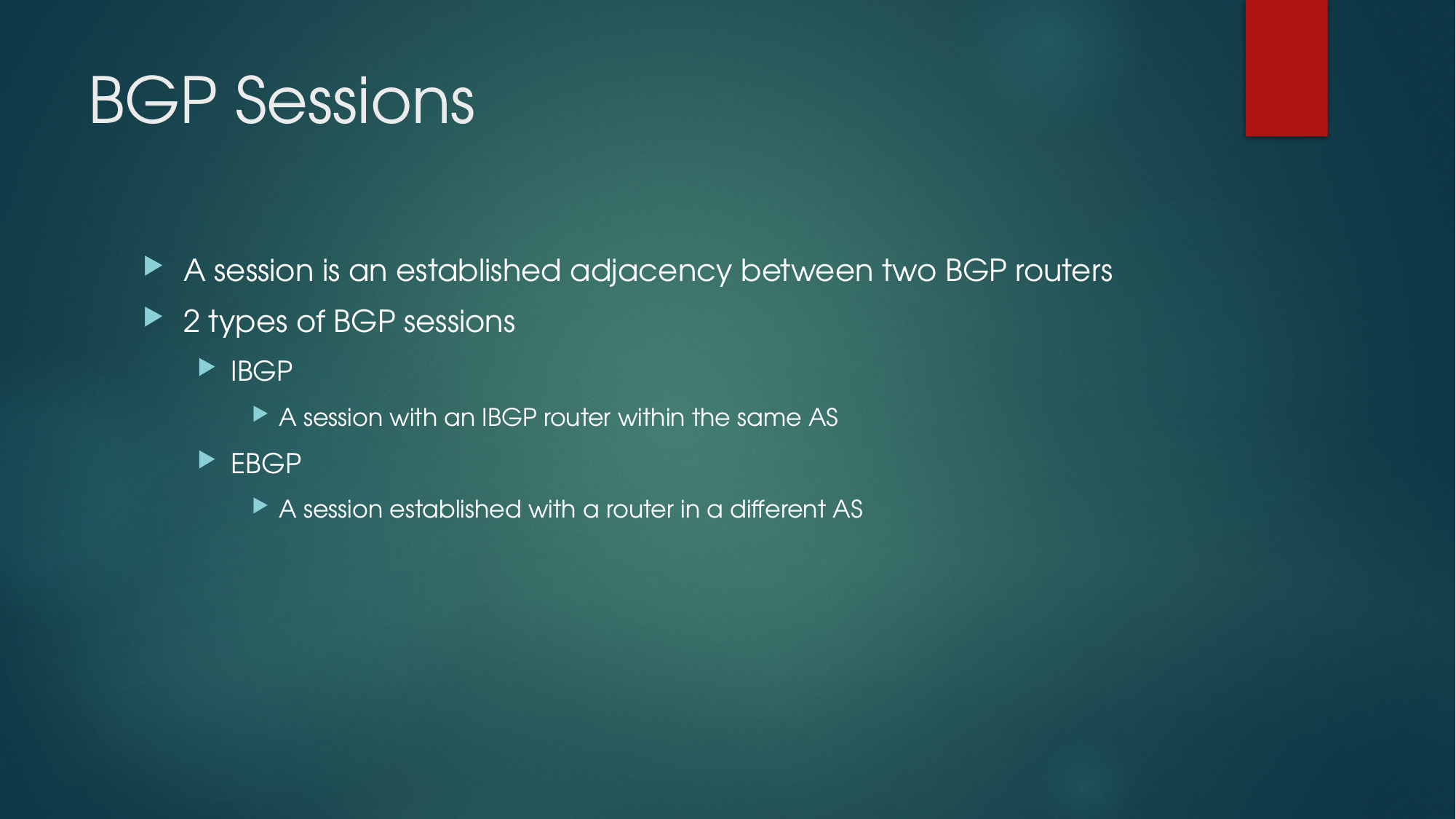

# BGP Sessions
A session is an established adjacency between two BGP routers
2 types of BGP sessions
IBGP
A session with an IBGP router within the same AS
EBGP
A session established with a router in a different AS